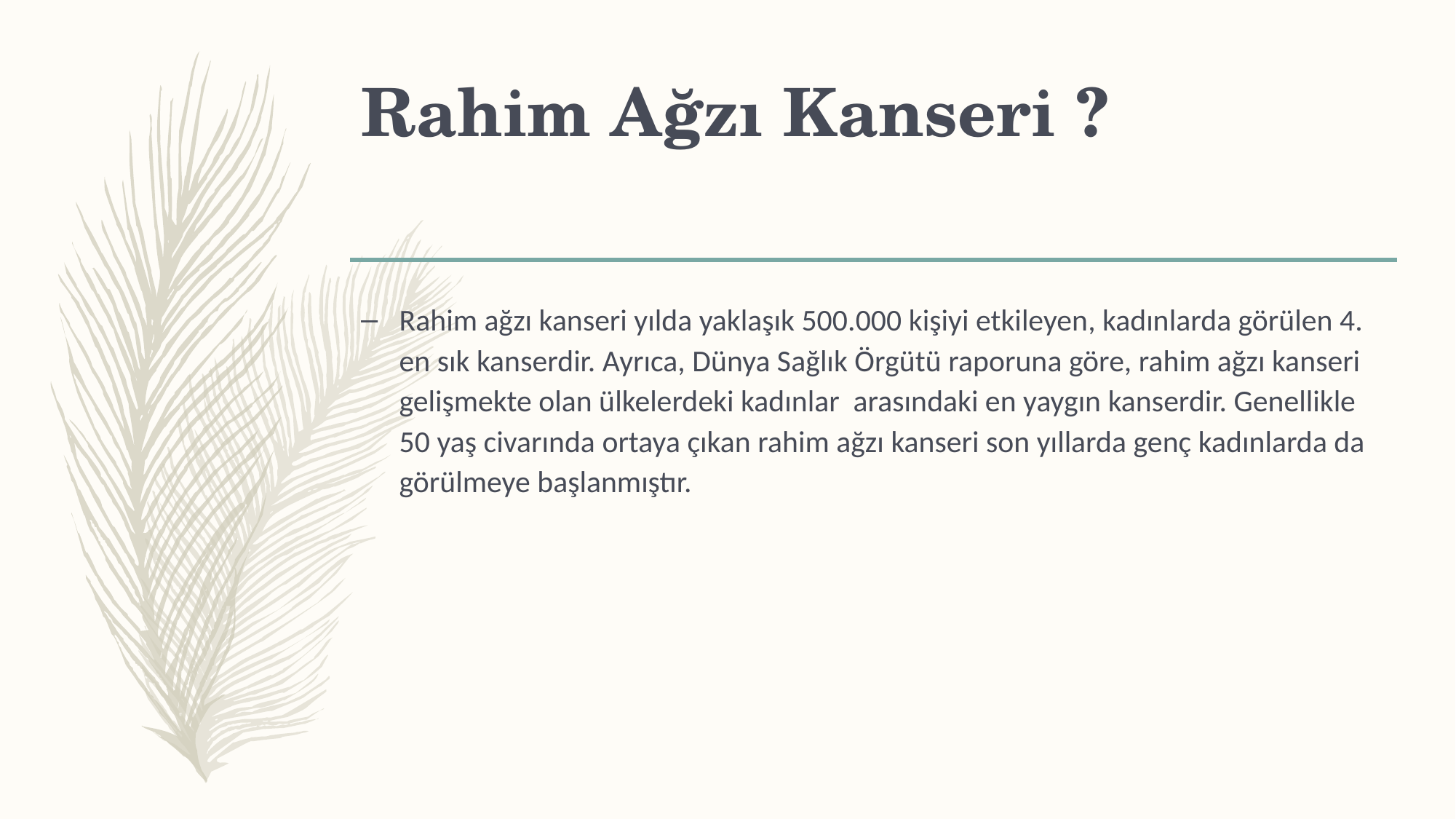

# Rahim Ağzı Kanseri ?
Rahim ağzı kanseri yılda yaklaşık 500.000 kişiyi etkileyen, kadınlarda görülen 4. en sık kanserdir. Ayrıca, Dünya Sağlık Örgütü raporuna göre, rahim ağzı kanseri gelişmekte olan ülkelerdeki kadınlar  arasındaki en yaygın kanserdir. Genellikle 50 yaş civarında ortaya çıkan rahim ağzı kanseri son yıllarda genç kadınlarda da görülmeye başlanmıştır.